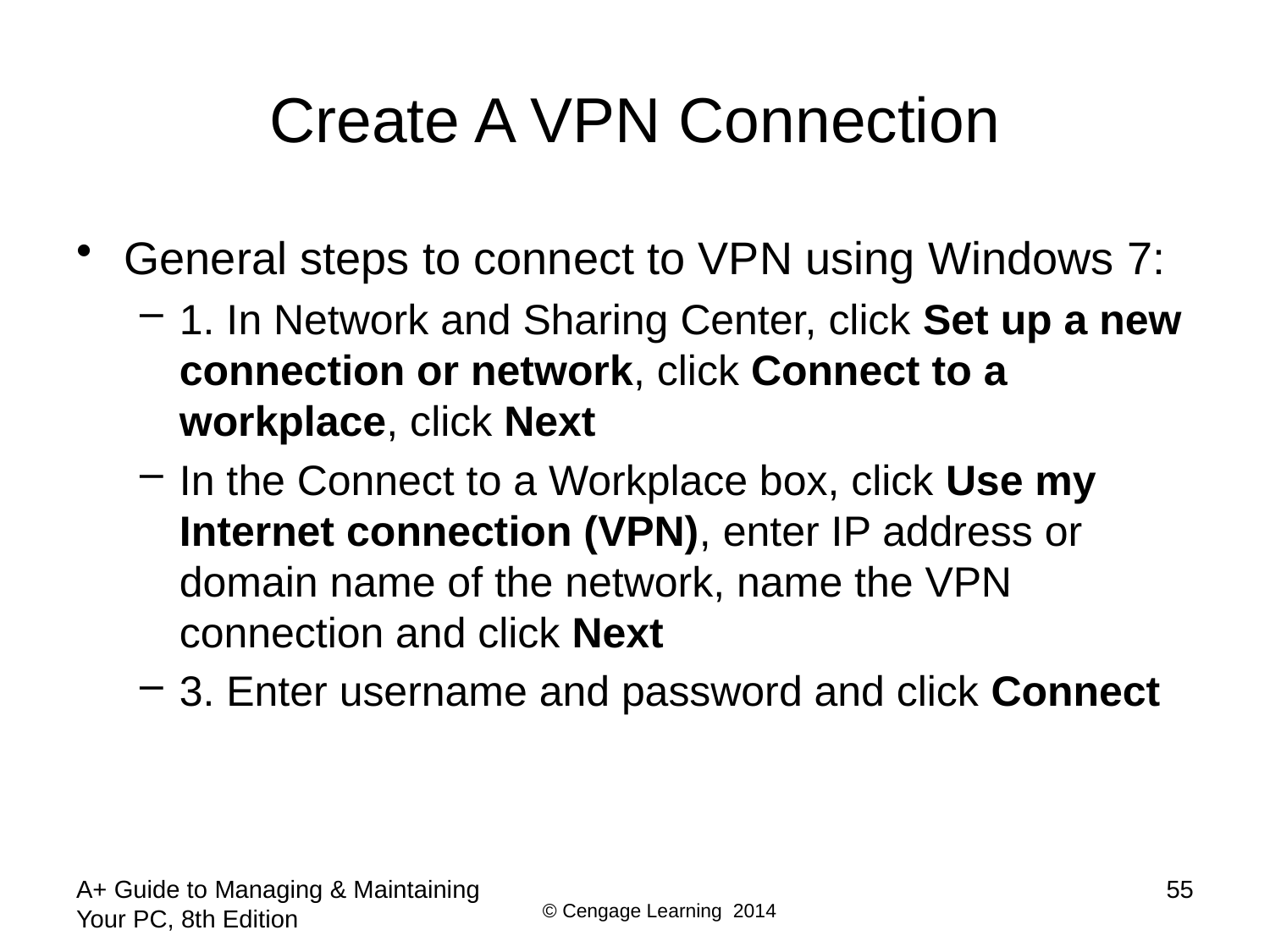

# Create A VPN Connection
General steps to connect to VPN using Windows 7:
1. In Network and Sharing Center, click Set up a new connection or network, click Connect to a workplace, click Next
In the Connect to a Workplace box, click Use my Internet connection (VPN), enter IP address or domain name of the network, name the VPN connection and click Next
3. Enter username and password and click Connect

A+ Guide to Managing & Maintaining Your PC, 8th Edition
55